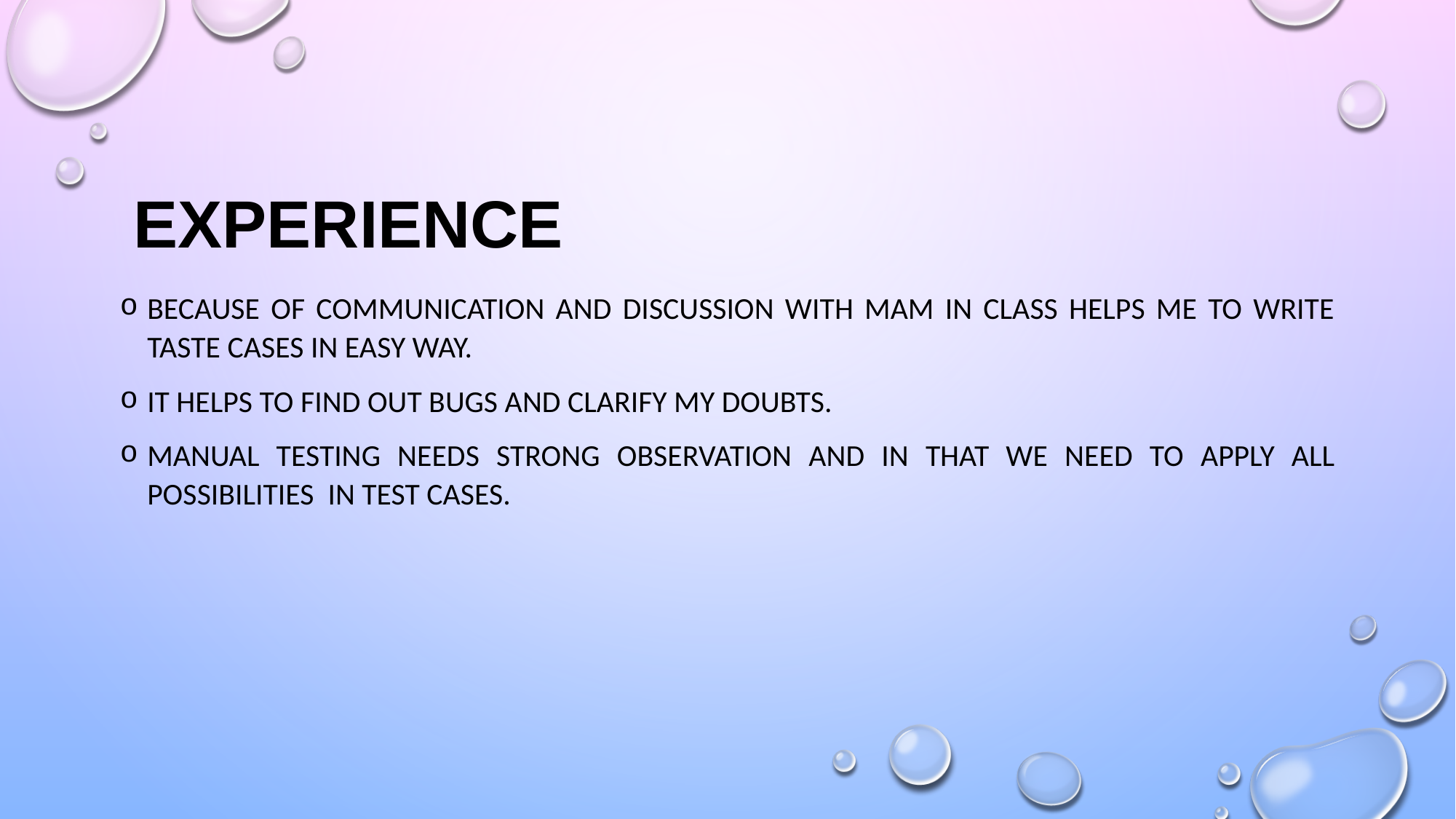

# Experience
Because of communication And discussion with mam in class helps me to write taste cases in easy way.
IT Helps to find out bugs and clarify my doubts.
Manual testing needs strong observation and in that we need to apply all possibilities  in test cases.